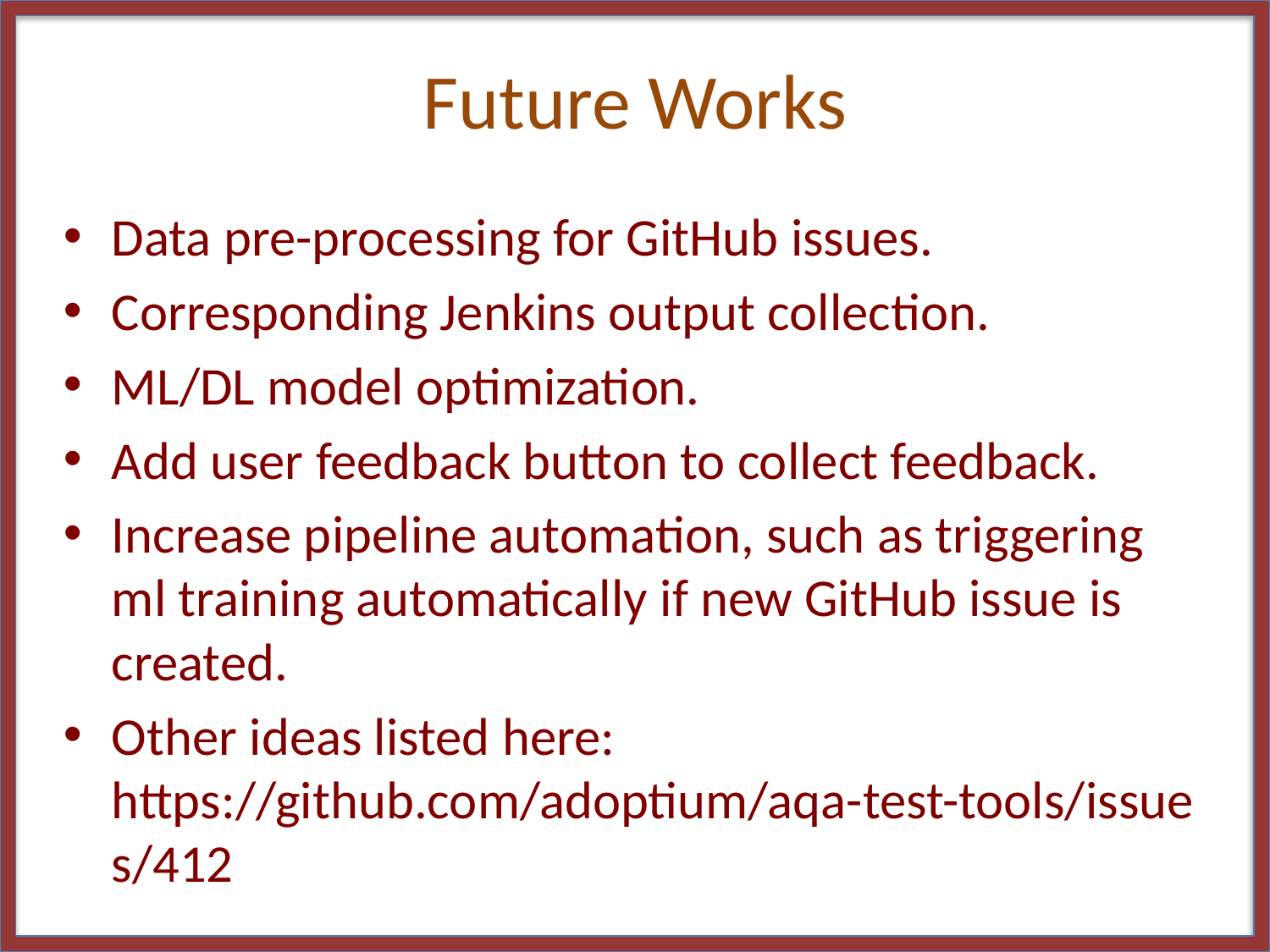

# Future Works
Data pre-processing for GitHub issues.
Corresponding Jenkins output collection.
ML/DL model optimization.
Add user feedback button to collect feedback.
Increase pipeline automation, such as triggering ml training automatically if new GitHub issue is created.
Other ideas listed here: https://github.com/adoptium/aqa-test-tools/issues/412